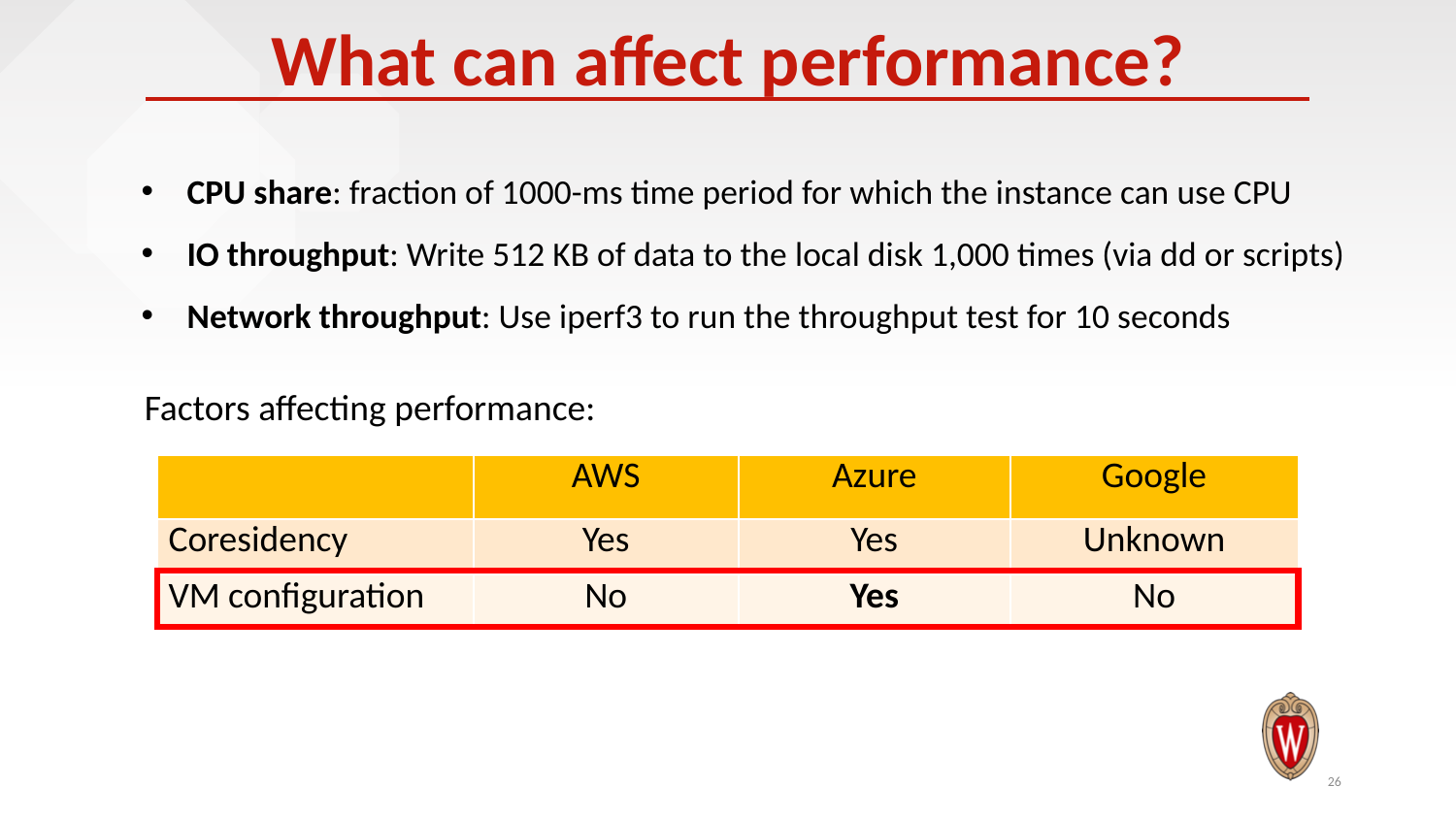

# What can affect performance?
CPU share: fraction of 1000-ms time period for which the instance can use CPU
IO throughput: Write 512 KB of data to the local disk 1,000 times (via dd or scripts)
Network throughput: Use iperf3 to run the throughput test for 10 seconds
Factors affecting performance:
|  | AWS | Azure | Google |
| --- | --- | --- | --- |
| Coresidency | Yes | Yes | Unknown |
| VM configuration | No | Yes | No |

26